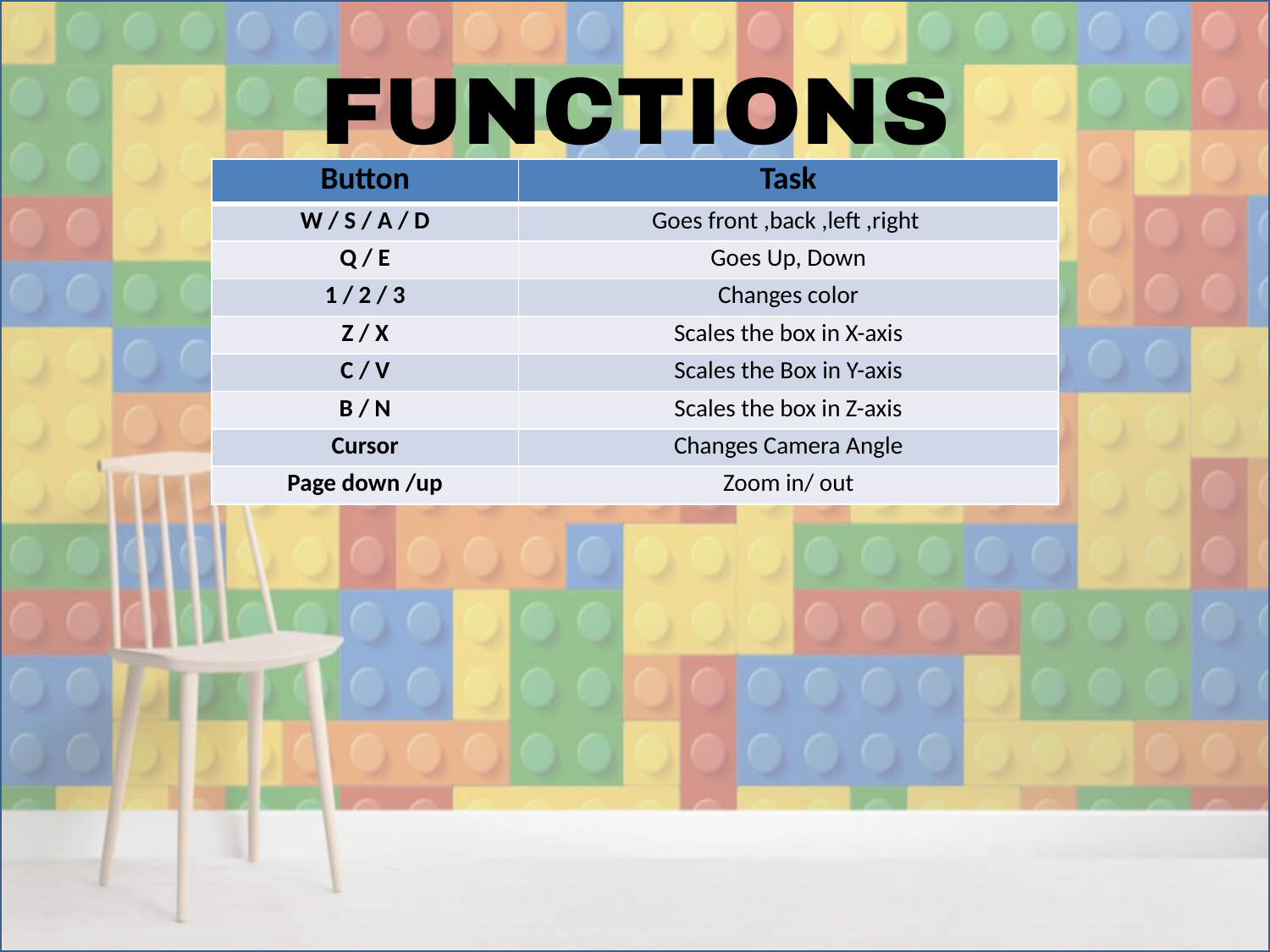

# FUNCTIONS
| Button | Task |
| --- | --- |
| W / S / A / D | Goes front ,back ,left ,right |
| Q / E | Goes Up, Down |
| 1 / 2 / 3 | Changes color |
| Z / X | Scales the box in X-axis |
| C / V | Scales the Box in Y-axis |
| B / N | Scales the box in Z-axis |
| Cursor | Changes Camera Angle |
| Page down /up | Zoom in/ out |